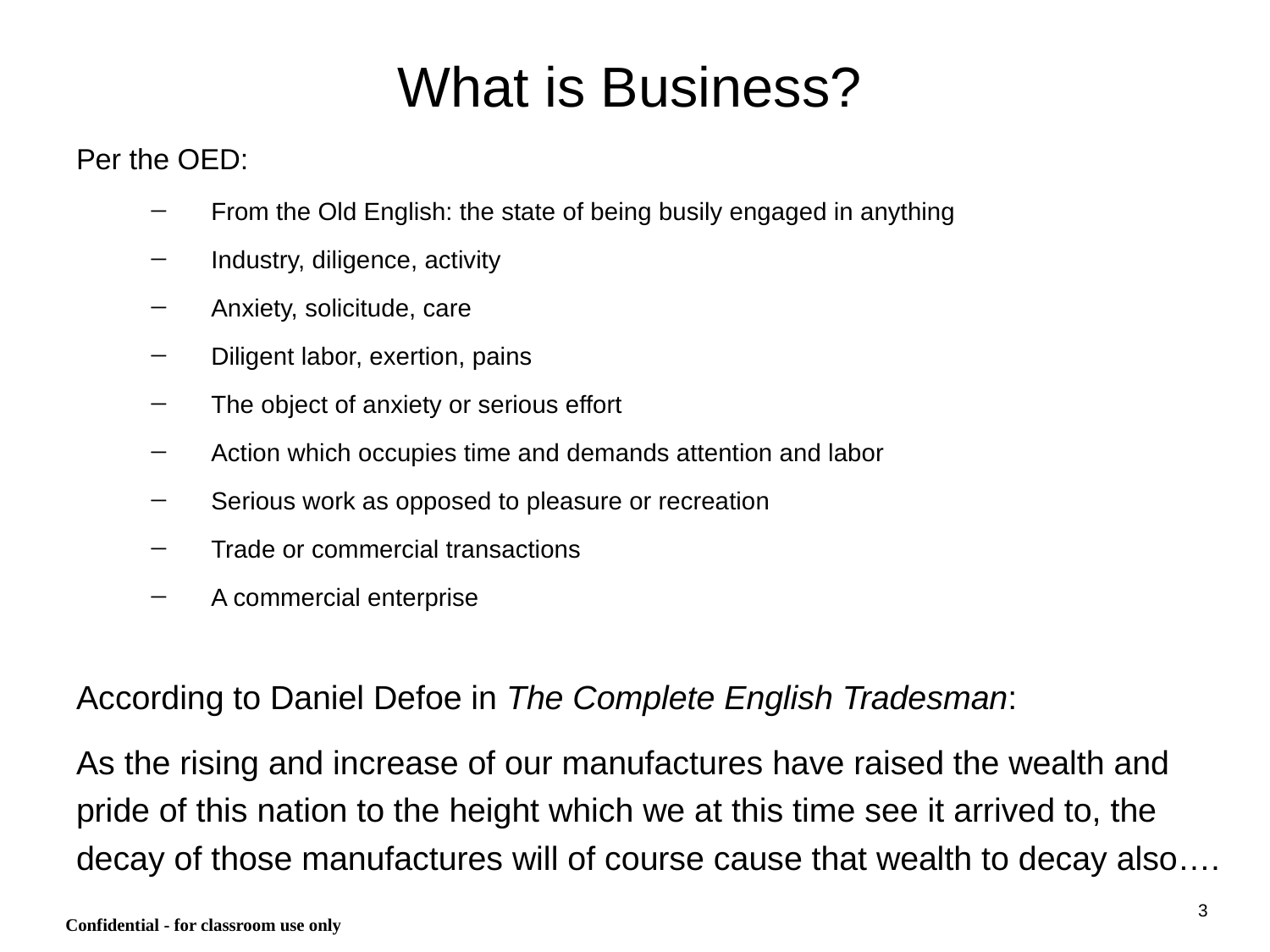

# What is Business?
Per the OED:
From the Old English: the state of being busily engaged in anything
Industry, diligence, activity
Anxiety, solicitude, care
Diligent labor, exertion, pains
The object of anxiety or serious effort
Action which occupies time and demands attention and labor
Serious work as opposed to pleasure or recreation
Trade or commercial transactions
A commercial enterprise

According to Daniel Defoe in The Complete English Tradesman:
As the rising and increase of our manufactures have raised the wealth and pride of this nation to the height which we at this time see it arrived to, the decay of those manufactures will of course cause that wealth to decay also….